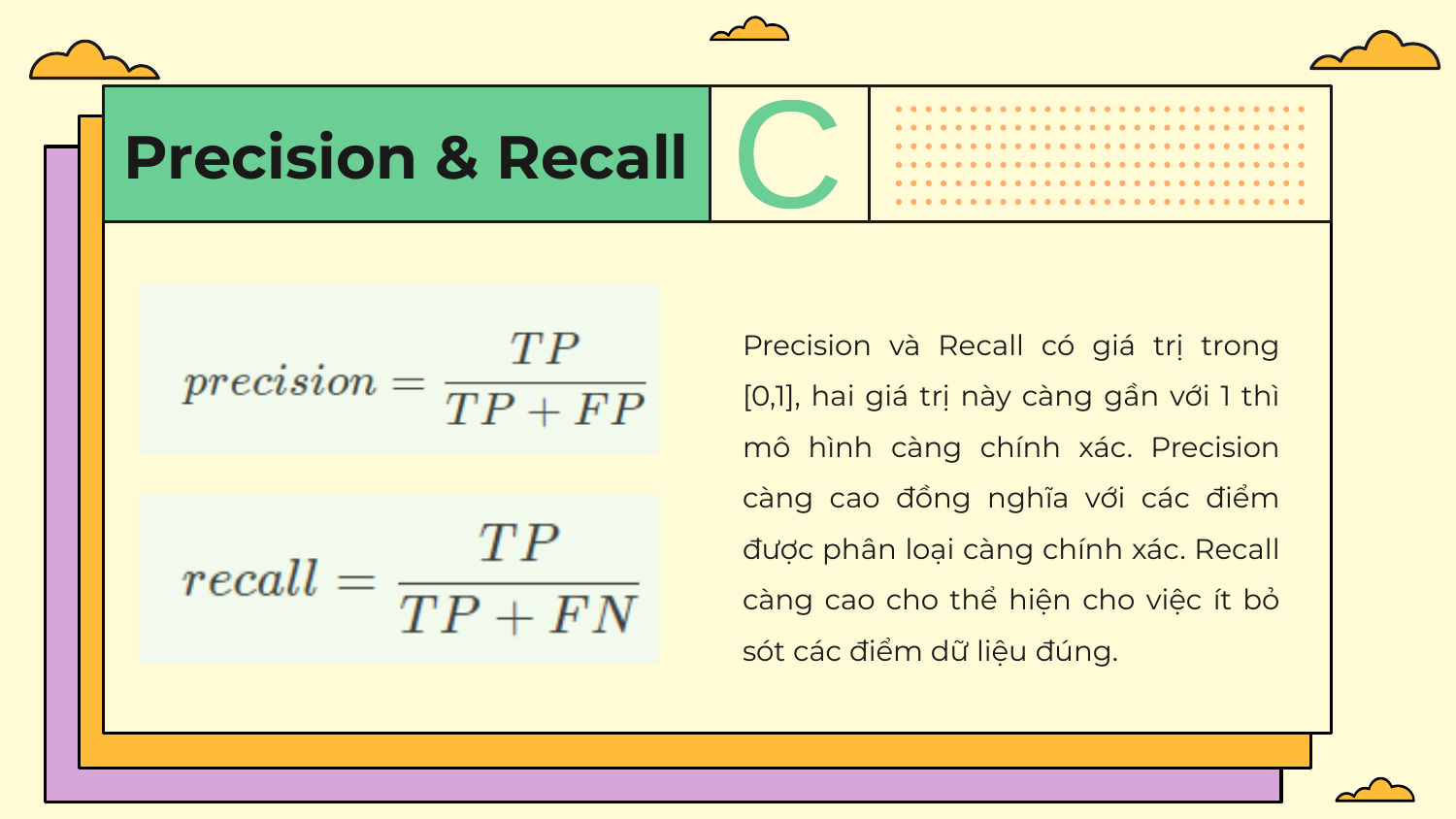

# Precision & Recall

Precision và Recall có giá trị trong [0,1], hai giá trị này càng gần với 1 thì mô hình càng chính xác. Precision càng cao đồng nghĩa với các điểm được phân loại càng chính xác. Recall càng cao cho thể hiện cho việc ít bỏ sót các điểm dữ liệu đúng.